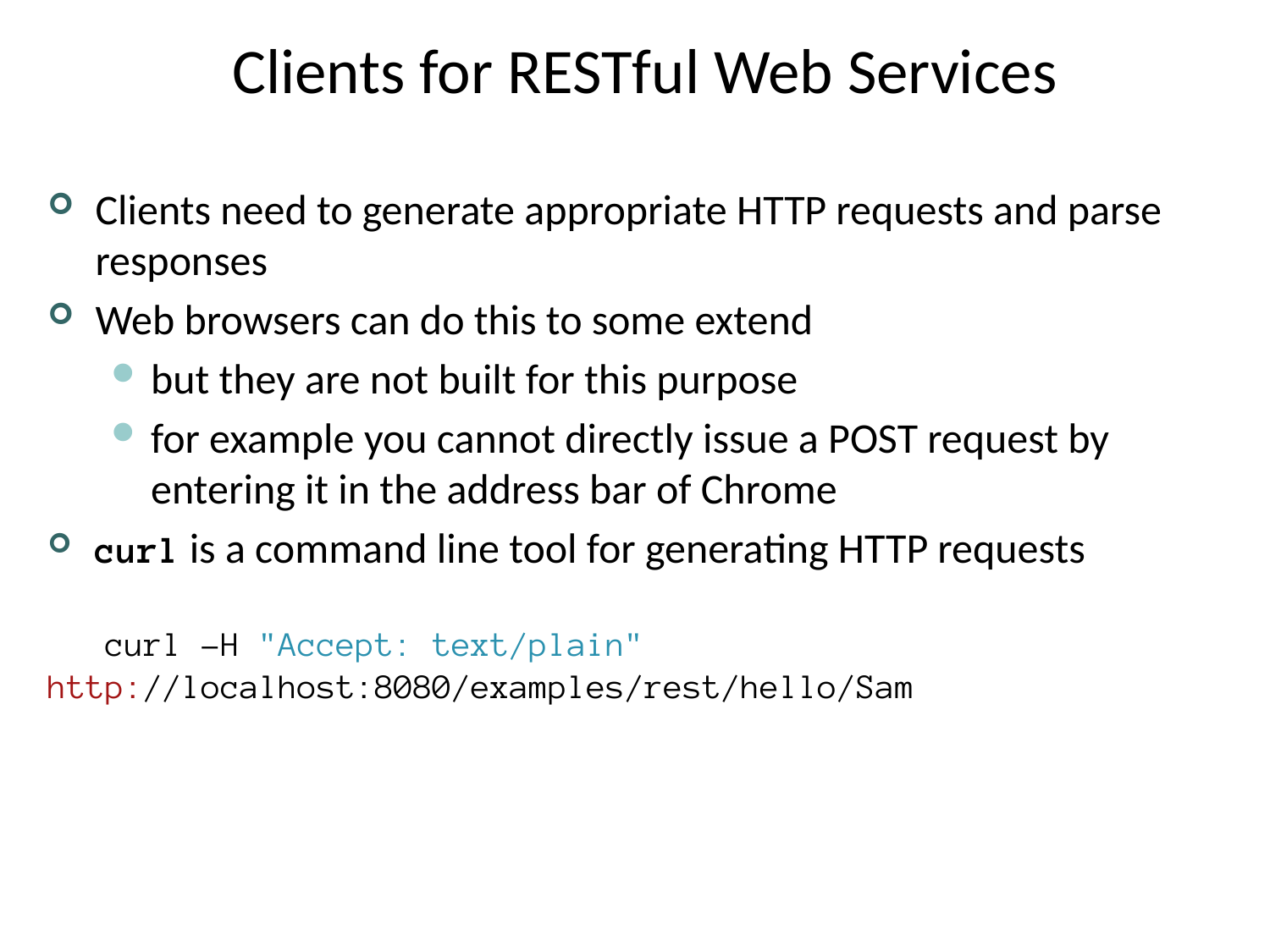

# Clients for RESTful Web Services
Clients need to generate appropriate HTTP requests and parse responses
Web browsers can do this to some extend
but they are not built for this purpose
for example you cannot directly issue a POST request by entering it in the address bar of Chrome
curl is a command line tool for generating HTTP requests
   curl -H "Accept: text/plain" 	http://localhost:8080/examples/rest/hello/Sam